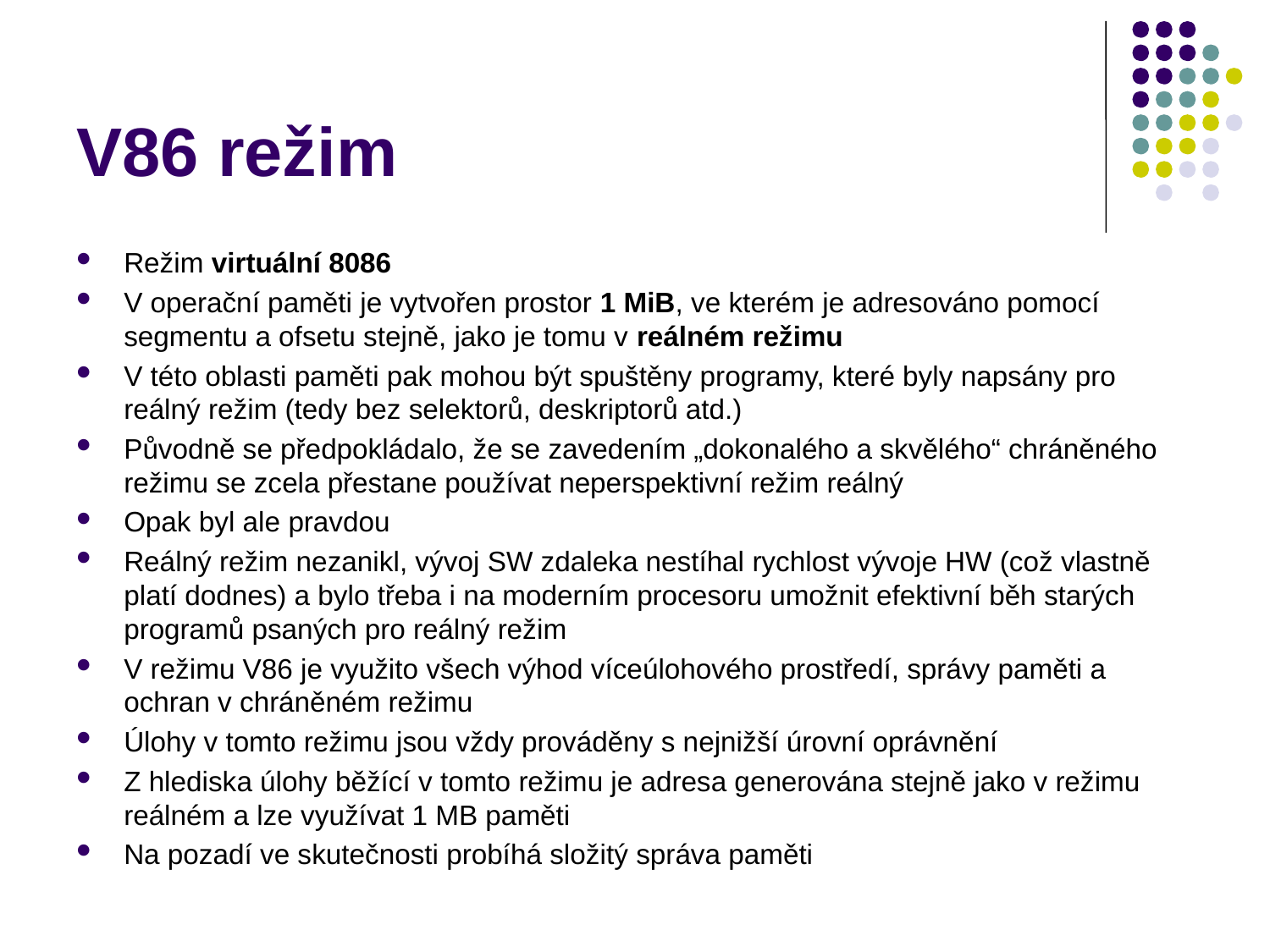

# V86 režim
Režim virtuální 8086
V operační paměti je vytvořen prostor 1 MiB, ve kterém je adresováno pomocí segmentu a ofsetu stejně, jako je tomu v reálném režimu
V této oblasti paměti pak mohou být spuštěny programy, které byly napsány pro reálný režim (tedy bez selektorů, deskriptorů atd.)
Původně se předpokládalo, že se zavedením „dokonalého a skvělého“ chráněného režimu se zcela přestane používat neperspektivní režim reálný
Opak byl ale pravdou
Reálný režim nezanikl, vývoj SW zdaleka nestíhal rychlost vývoje HW (což vlastně platí dodnes) a bylo třeba i na moderním procesoru umožnit efektivní běh starých programů psaných pro reálný režim
V režimu V86 je využito všech výhod víceúlohového prostředí, správy paměti a ochran v chráněném režimu
Úlohy v tomto režimu jsou vždy prováděny s nejnižší úrovní oprávnění
Z hlediska úlohy běžící v tomto režimu je adresa generována stejně jako v režimu reálném a lze využívat 1 MB paměti
Na pozadí ve skutečnosti probíhá složitý správa paměti